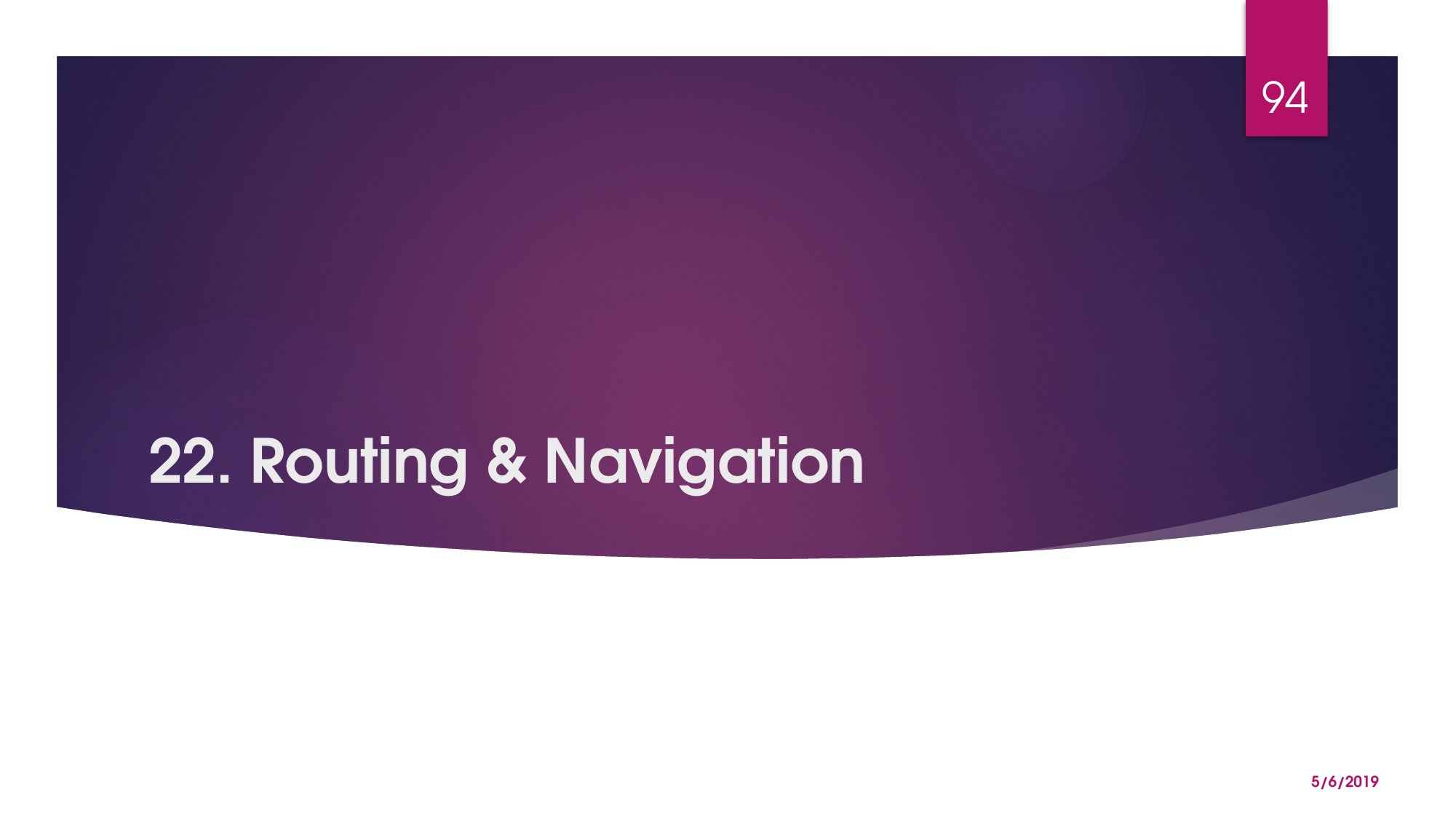

94
# 22. Routing & Navigation

5/6/2019